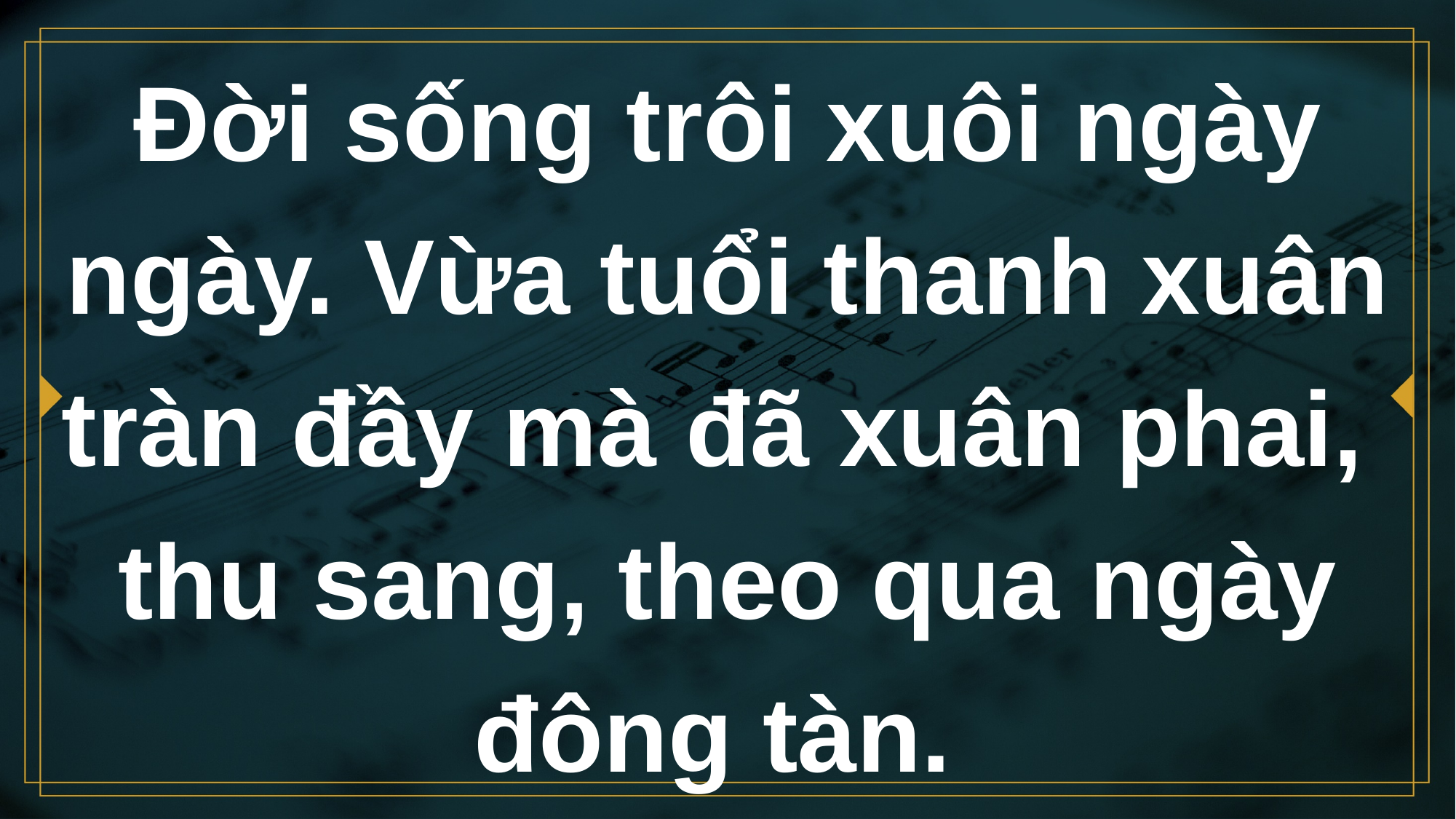

# Đời sống trôi xuôi ngày ngày. Vừa tuổi thanh xuân tràn đầy mà đã xuân phai,
thu sang, theo qua ngày đông tàn.